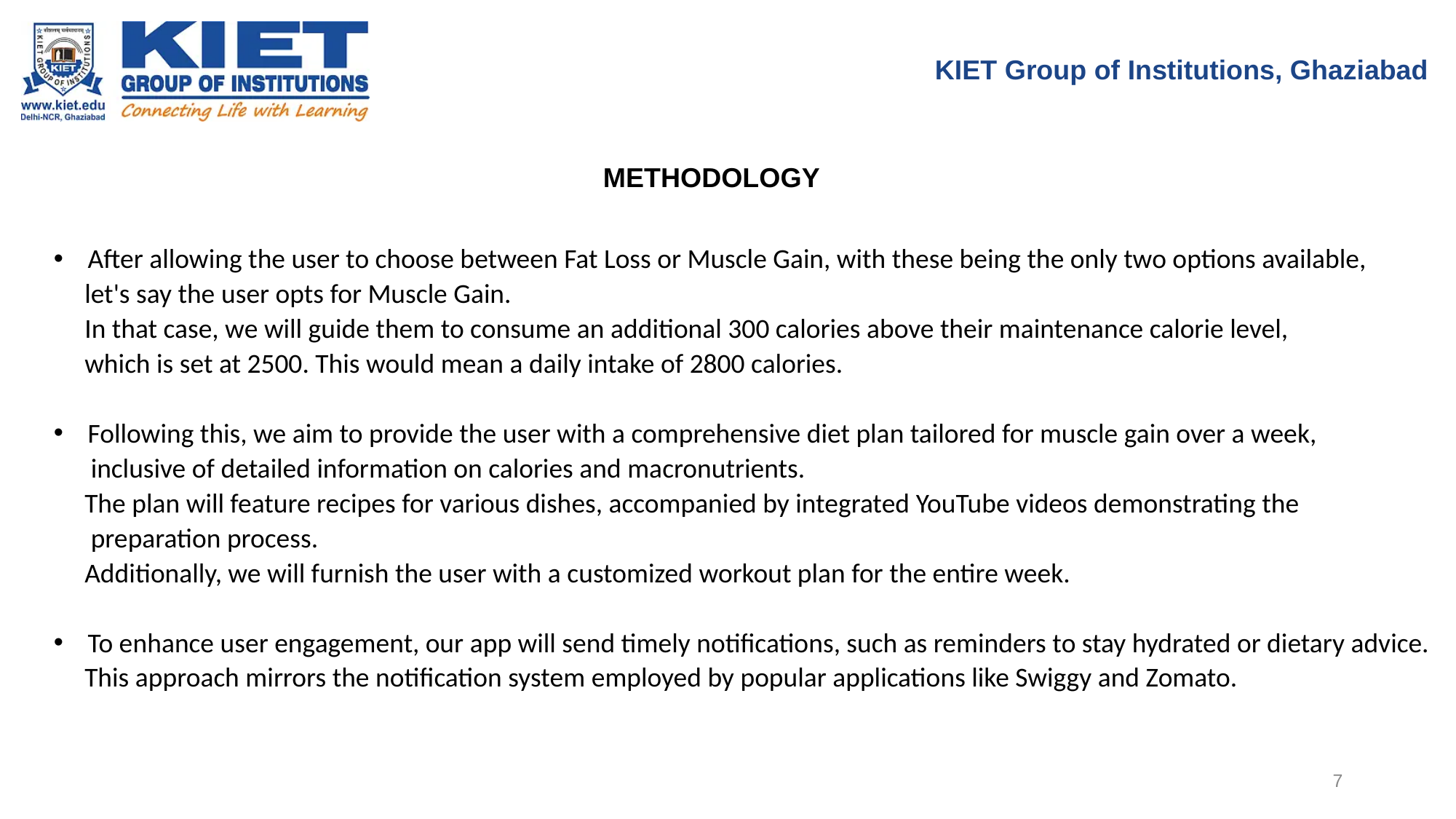

KIET Group of Institutions, Ghaziabad
METHODOLOGY

After allowing the user to choose between Fat Loss or Muscle Gain, with these being the only two options available,
     let's say the user opts for Muscle Gain.
     In that case, we will guide them to consume an additional 300 calories above their maintenance calorie level,
     which is set at 2500. This would mean a daily intake of 2800 calories.

Following this, we aim to provide the user with a comprehensive diet plan tailored for muscle gain over a week,
      inclusive of detailed information on calories and macronutrients.
     The plan will feature recipes for various dishes, accompanied by integrated YouTube videos demonstrating the
      preparation process.
     Additionally, we will furnish the user with a customized workout plan for the entire week.

To enhance user engagement, our app will send timely notifications, such as reminders to stay hydrated or dietary advice.
     This approach mirrors the notification system employed by popular applications like Swiggy and Zomato.

7